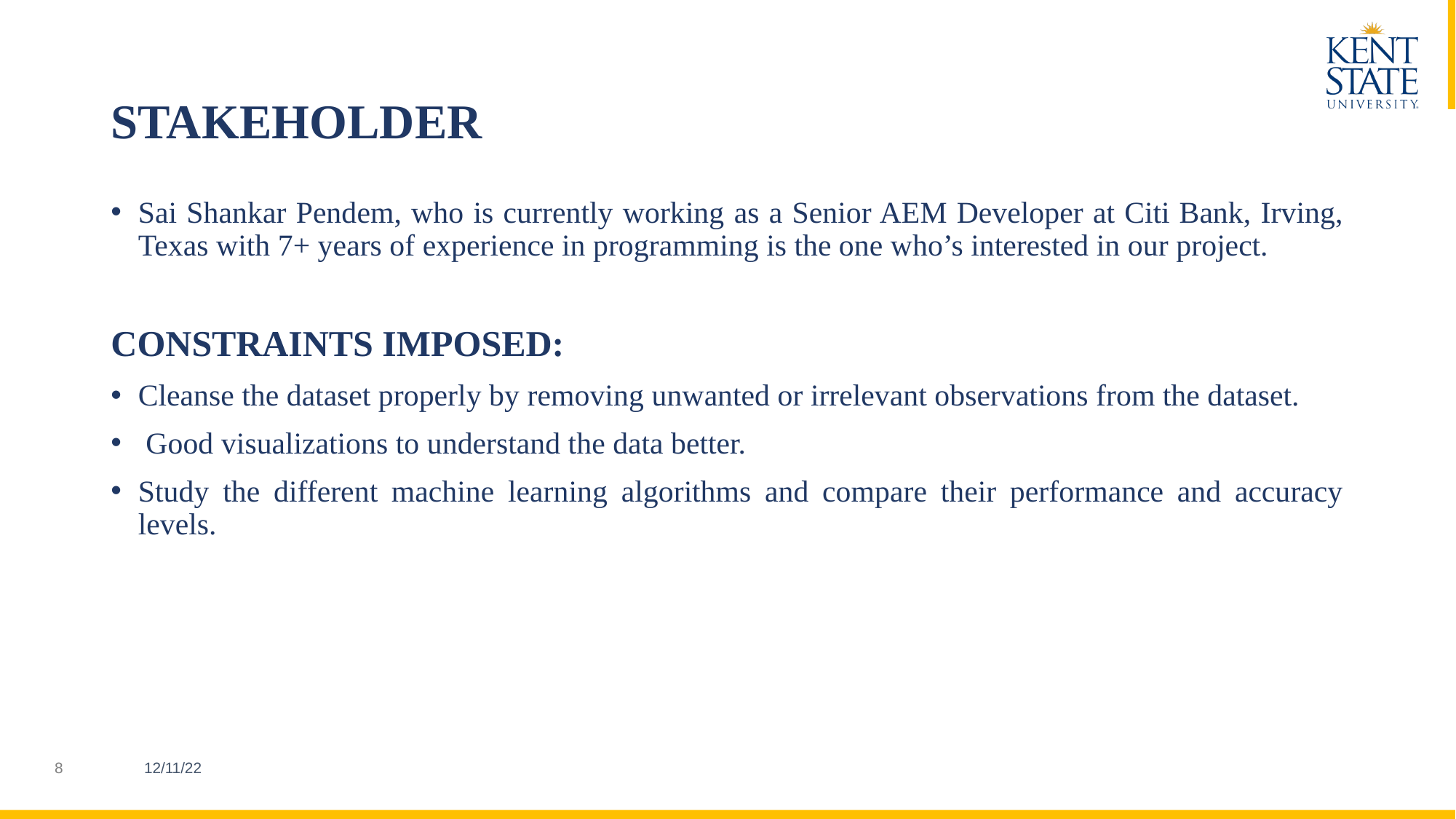

# STAKEHOLDER
Sai Shankar Pendem, who is currently working as a Senior AEM Developer at Citi Bank, Irving, Texas with 7+ years of experience in programming is the one who’s interested in our project.

CONSTRAINTS IMPOSED:
Cleanse the dataset properly by removing unwanted or irrelevant observations from the dataset.
 Good visualizations to understand the data better.
Study the different machine learning algorithms and compare their performance and accuracy levels.

12/11/22